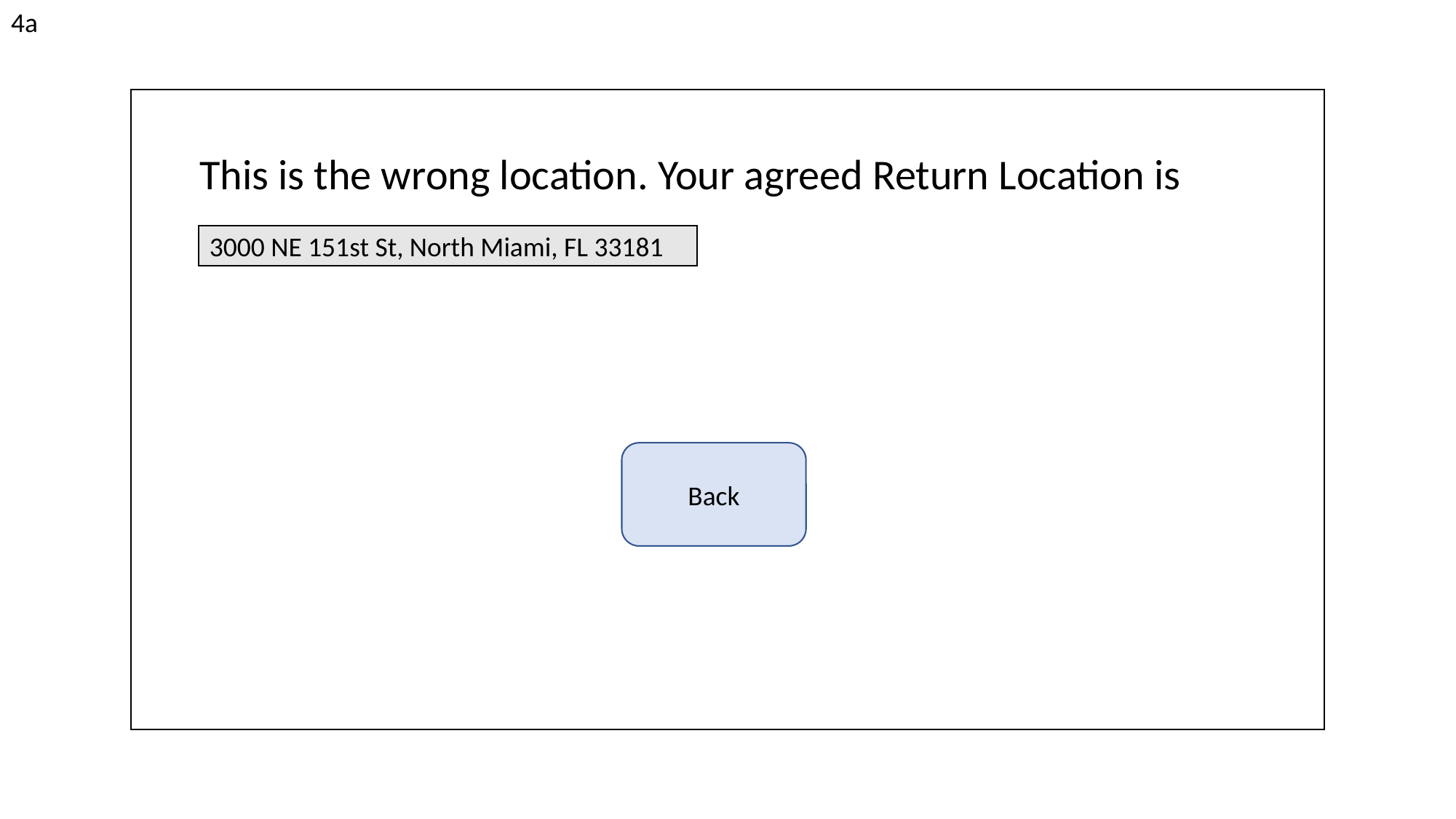

4a

This is the wrong location. Your agreed Return Location is
3000 NE 151st St, North Miami, FL 33181
Back